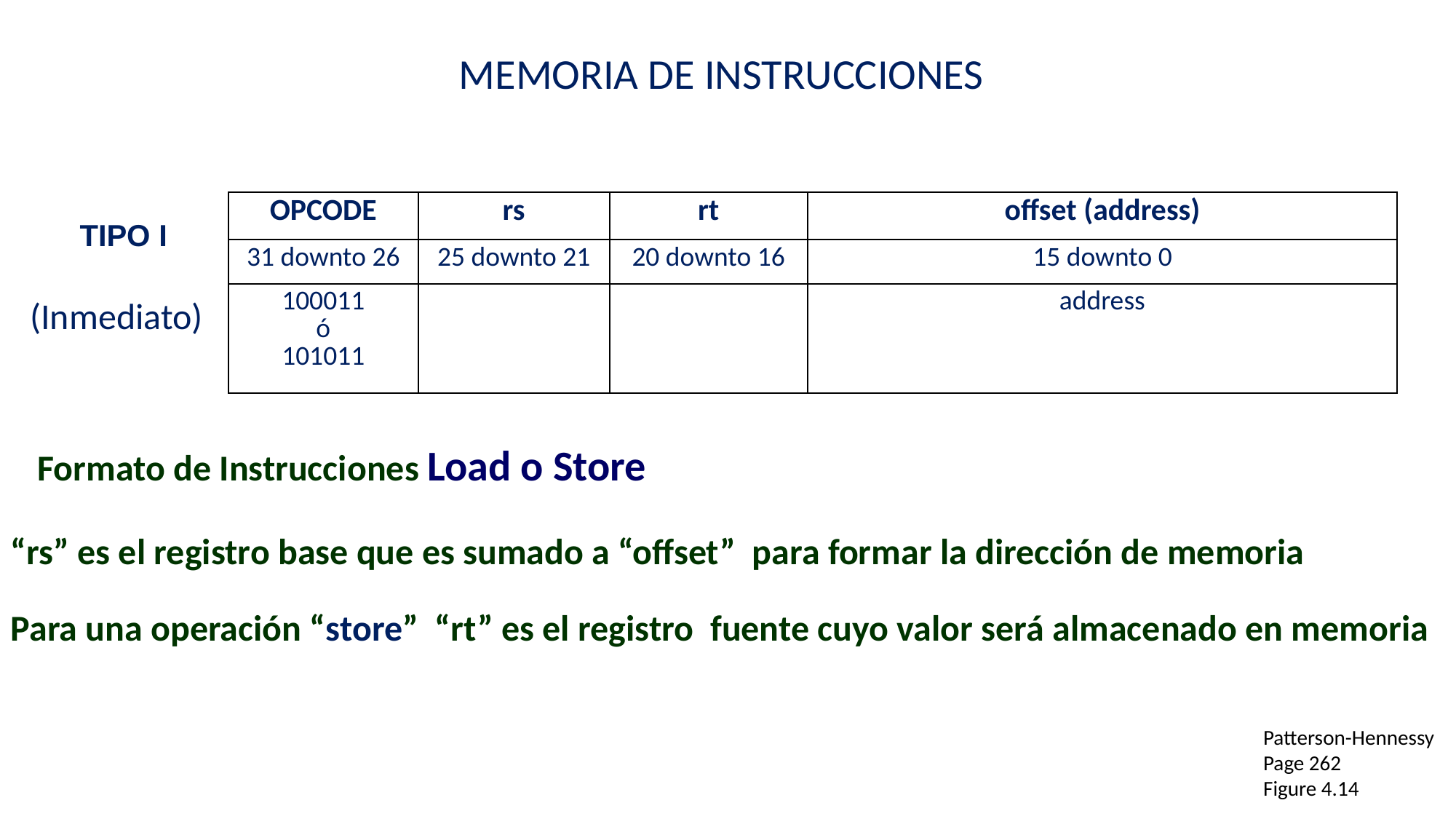

MEMORIA DE INSTRUCCIONES
| OPCODE | rs | rt | offset (address) |
| --- | --- | --- | --- |
| 31 downto 26 | 25 downto 21 | 20 downto 16 | 15 downto 0 |
| 100011 ó 101011 |  |  | address |
TIPO I
(Inmediato)
Formato de Instrucciones Load o Store
“rs” es el registro base que es sumado a “offset”  para formar la dirección de memoria
Para una operación “store”  “rt” es el registro  fuente cuyo valor será almacenado en memoria
Patterson-Hennessy
Page 262
Figure 4.14